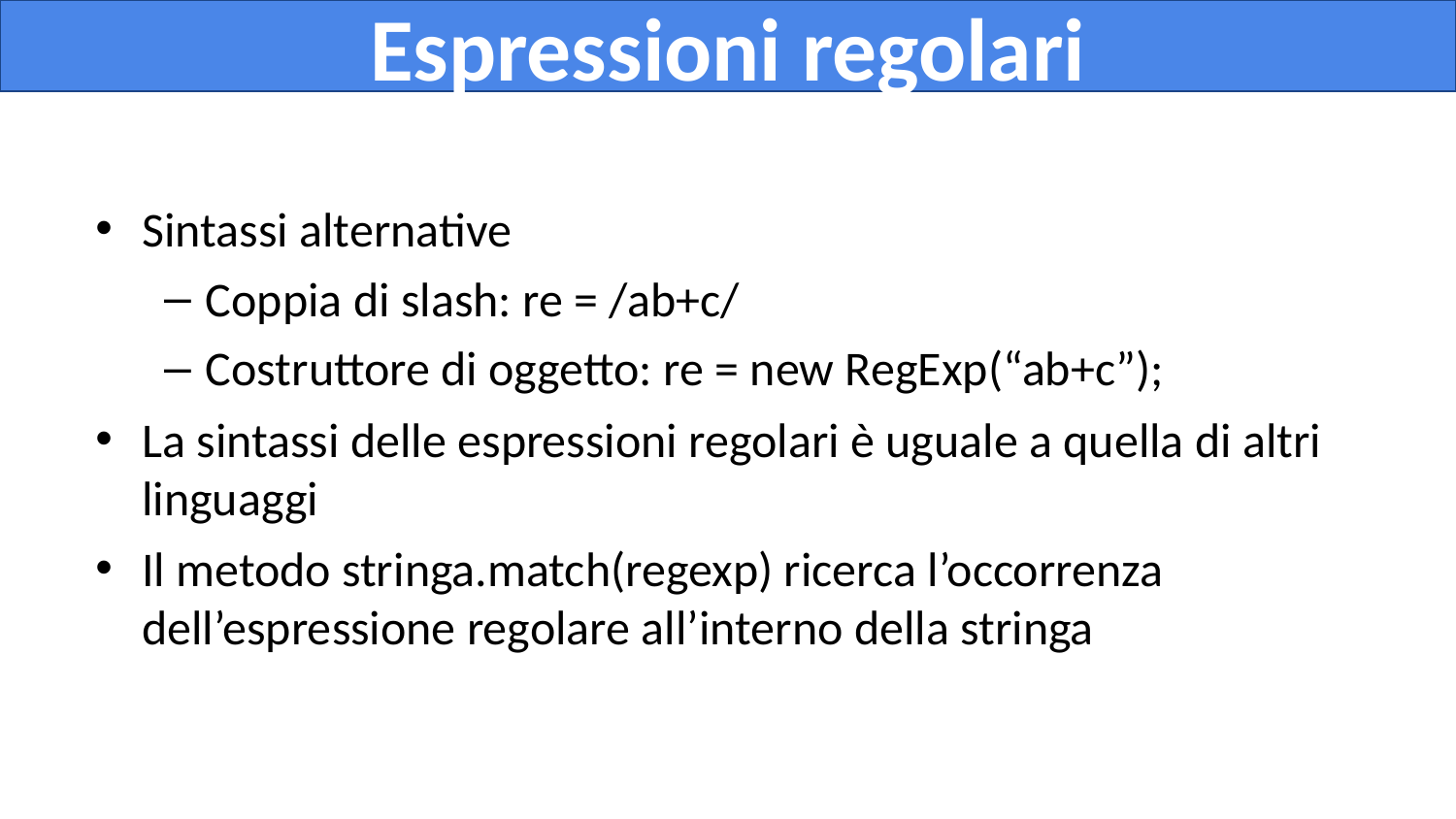

Espressioni regolari
Sintassi alternative
Coppia di slash: re = /ab+c/
Costruttore di oggetto: re = new RegExp(“ab+c”);
La sintassi delle espressioni regolari è uguale a quella di altri linguaggi
Il metodo stringa.match(regexp) ricerca l’occorrenza dell’espressione regolare all’interno della stringa